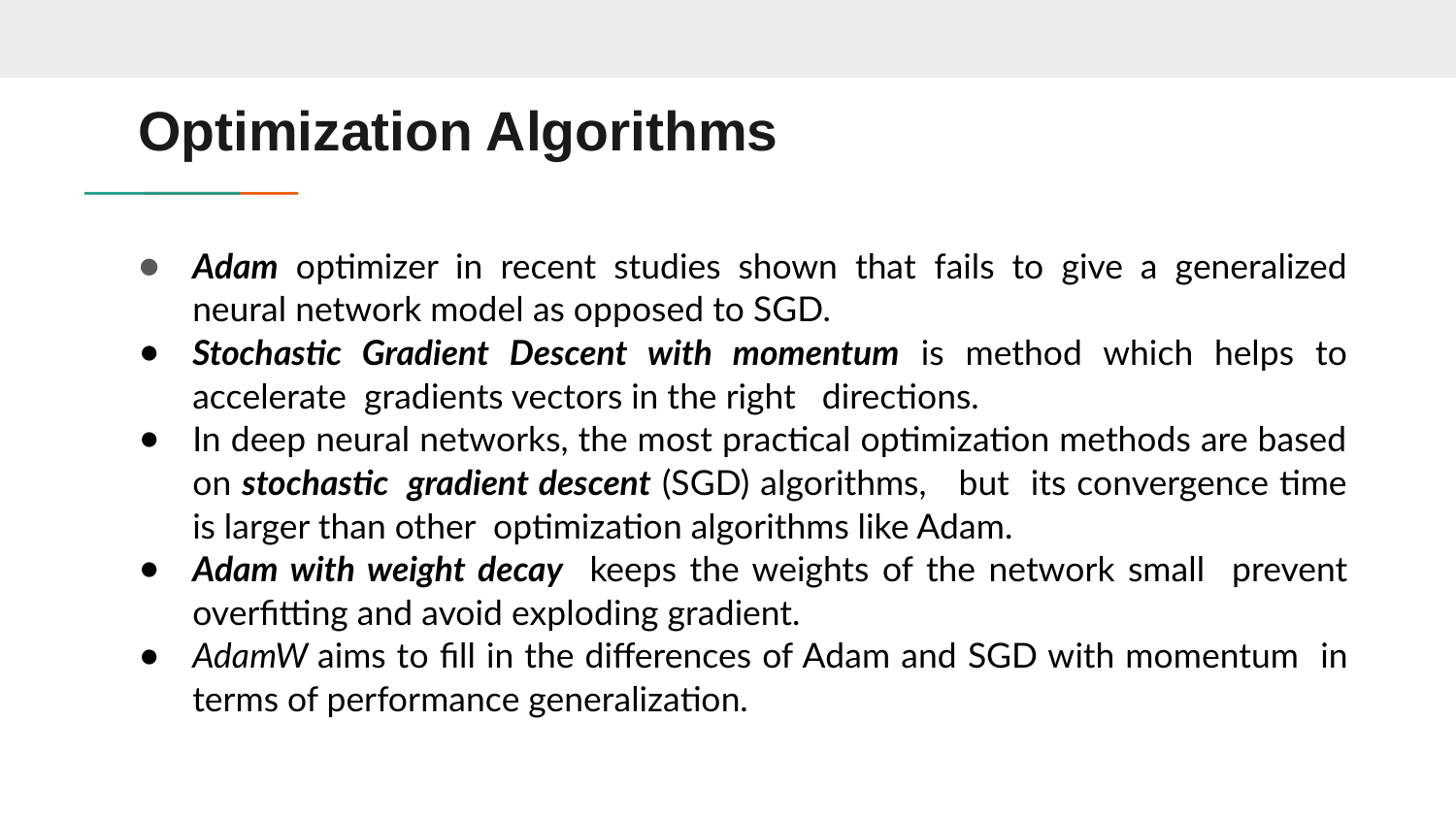

Optimization Algorithms
Adam optimizer in recent studies shown that fails to give a generalized neural network model as opposed to SGD.
Stochastic Gradient Descent with momentum is method which helps to accelerate  gradients vectors in the right   directions.
In deep neural networks, the most practical optimization methods are based on stochastic  gradient descent (SGD) algorithms,   but  its convergence time is larger than other  optimization algorithms like Adam.
Adam with weight decay  keeps the weights of the network small  prevent overfitting and avoid exploding gradient.
AdamW aims to fill in the differences of Adam and SGD with momentum  in terms of performance generalization.